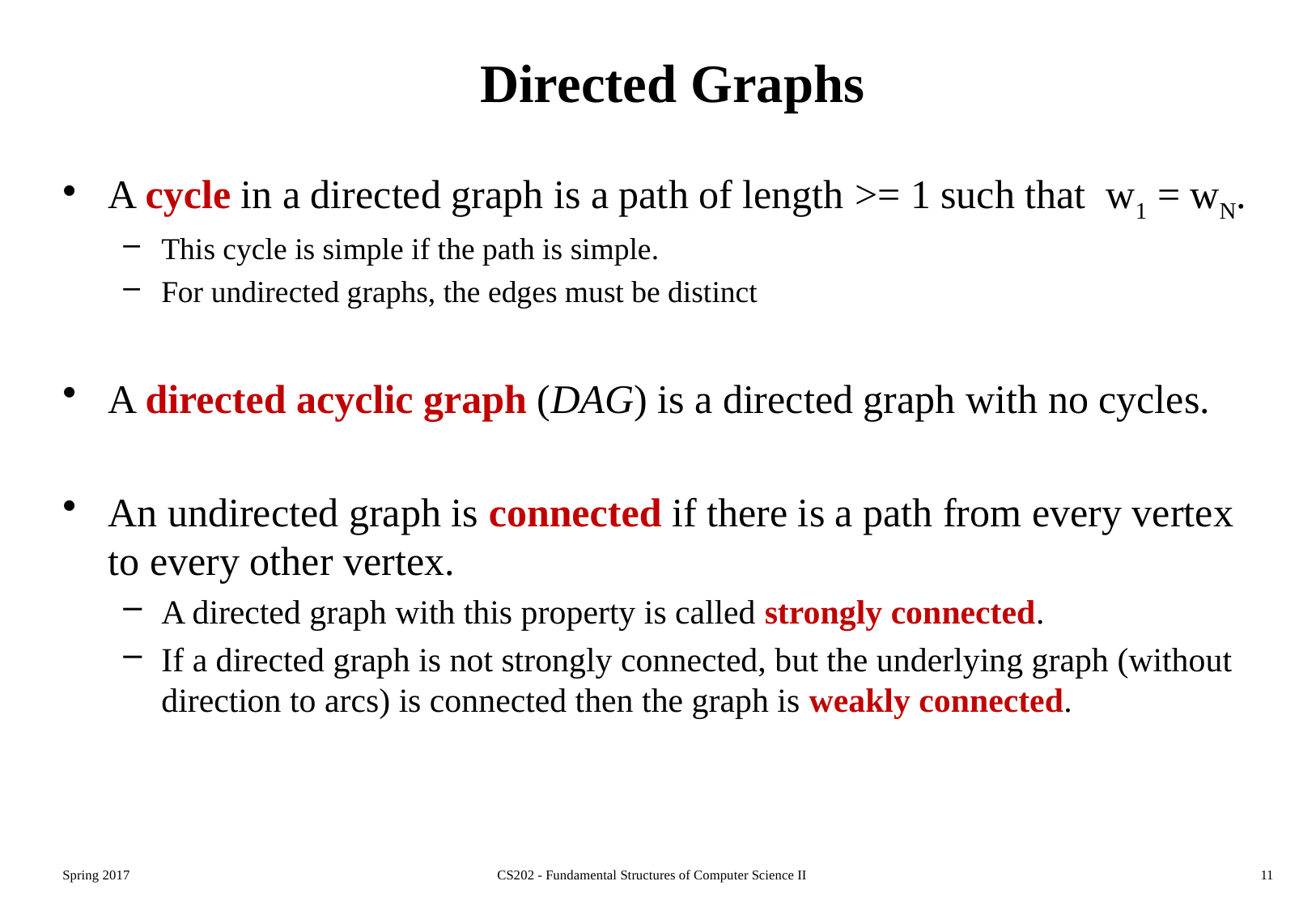

# Directed Graphs
A cycle in a directed graph is a path of length >= 1 such that  w1 = wN.
This cycle is simple if the path is simple.
For undirected graphs, the edges must be distinct

A directed acyclic graph (DAG) is a directed graph with no cycles.

An undirected graph is connected if there is a path from every vertex to every other vertex.
A directed graph with this property is called strongly connected.
If a directed graph is not strongly connected, but the underlying graph (without direction to arcs) is connected then the graph is weakly connected.

Spring 2017
CS202 - Fundamental Structures of Computer Science II
11